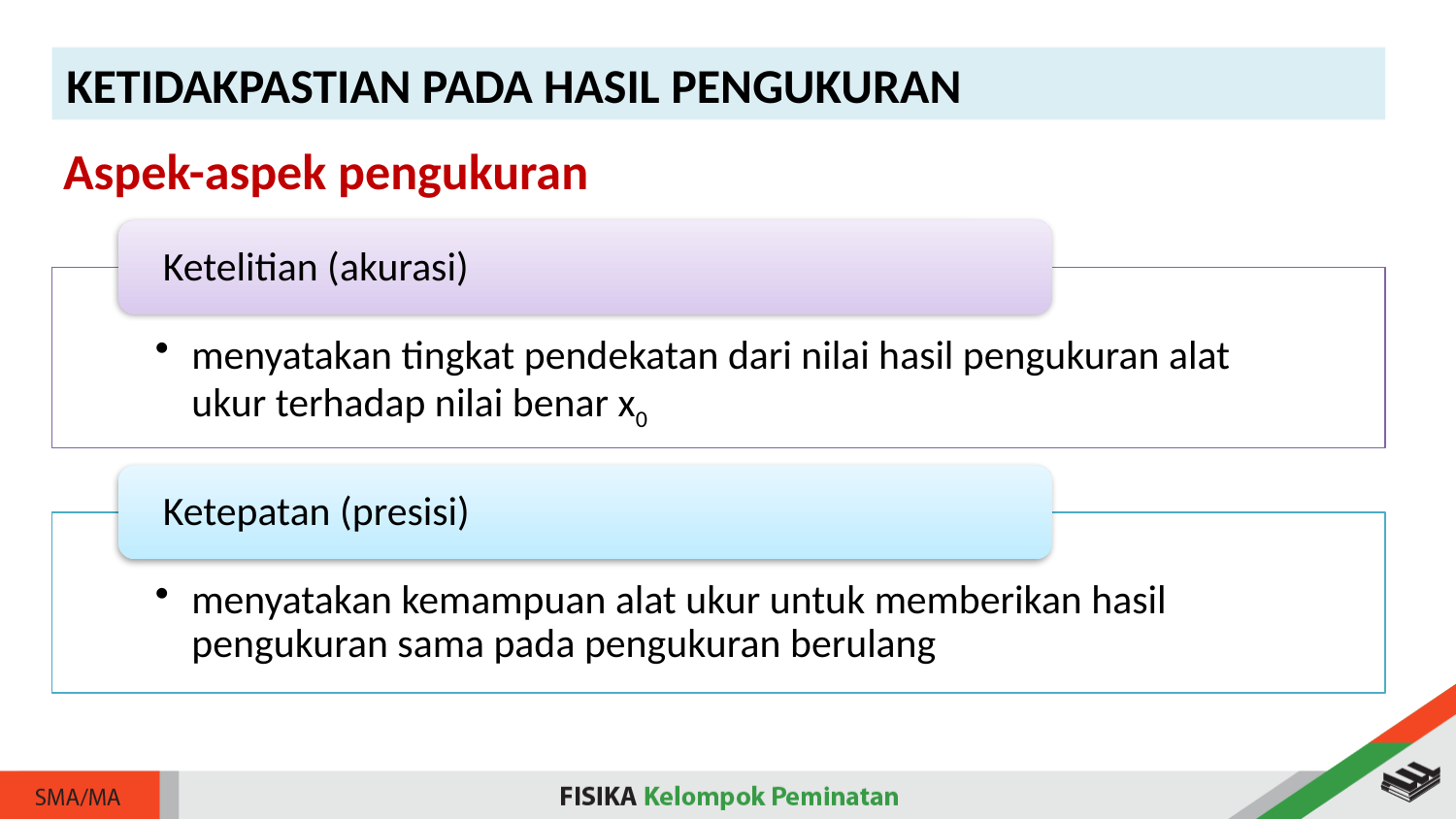

KETIDAKPASTIAN PADA HASIL PENGUKURAN
Aspek-aspek pengukuran
menyatakan tingkat pendekatan dari nilai hasil pengukuran alat ukur terhadap nilai benar x0
Ketelitian (akurasi)
menyatakan kemampuan alat ukur untuk memberikan hasil pengukuran sama pada pengukuran berulang
Ketepatan (presisi)